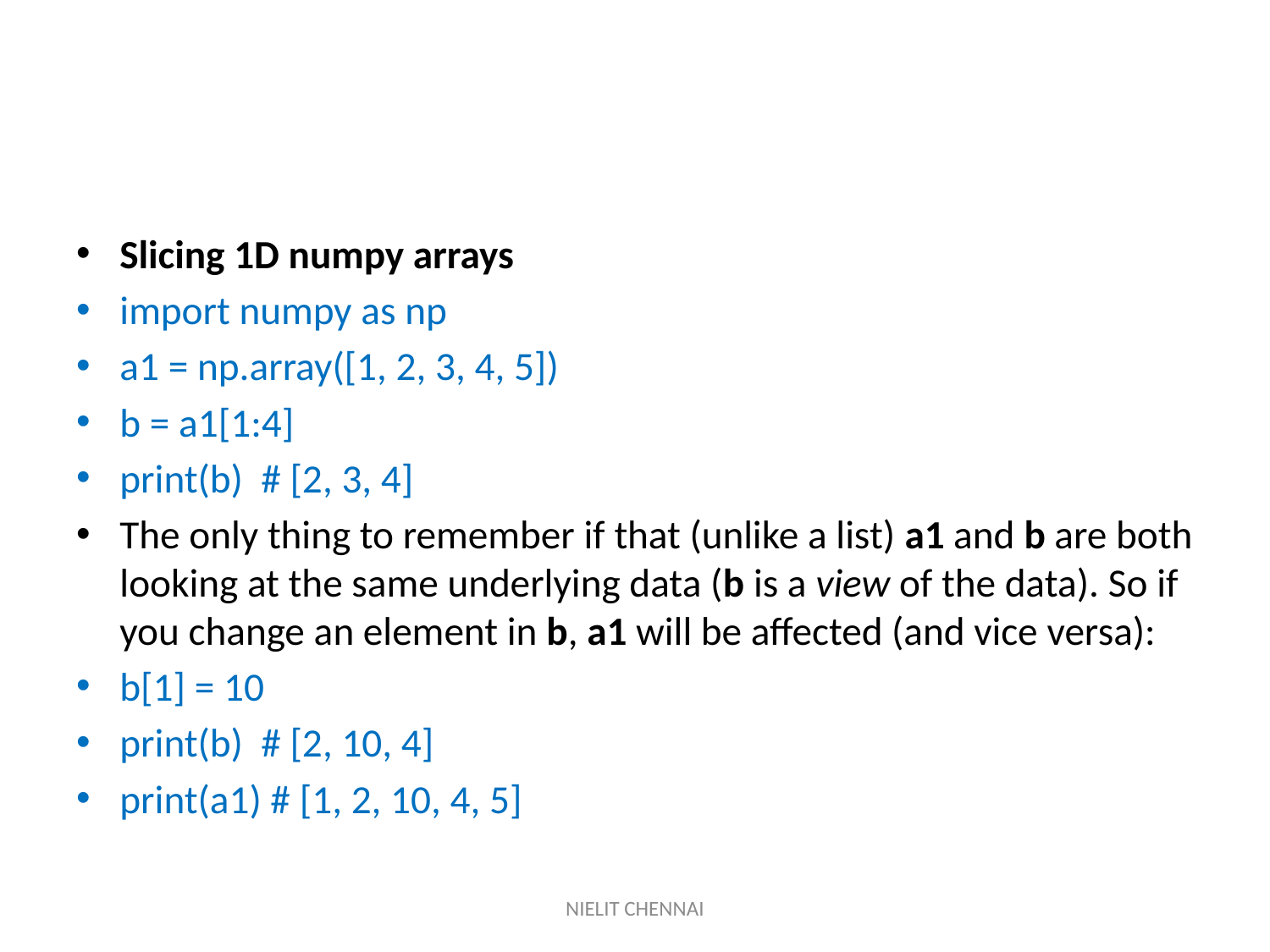

#
Slicing 1D numpy arrays
import numpy as np
a1 = np.array([1, 2, 3, 4, 5])
b = a1[1:4]
print(b)  # [2, 3, 4]
The only thing to remember if that (unlike a list) a1 and b are both looking at the same underlying data (b is a view of the data). So if you change an element in b, a1 will be affected (and vice versa):
b[1] = 10
print(b)  # [2, 10, 4]
print(a1) # [1, 2, 10, 4, 5]

NIELIT CHENNAI